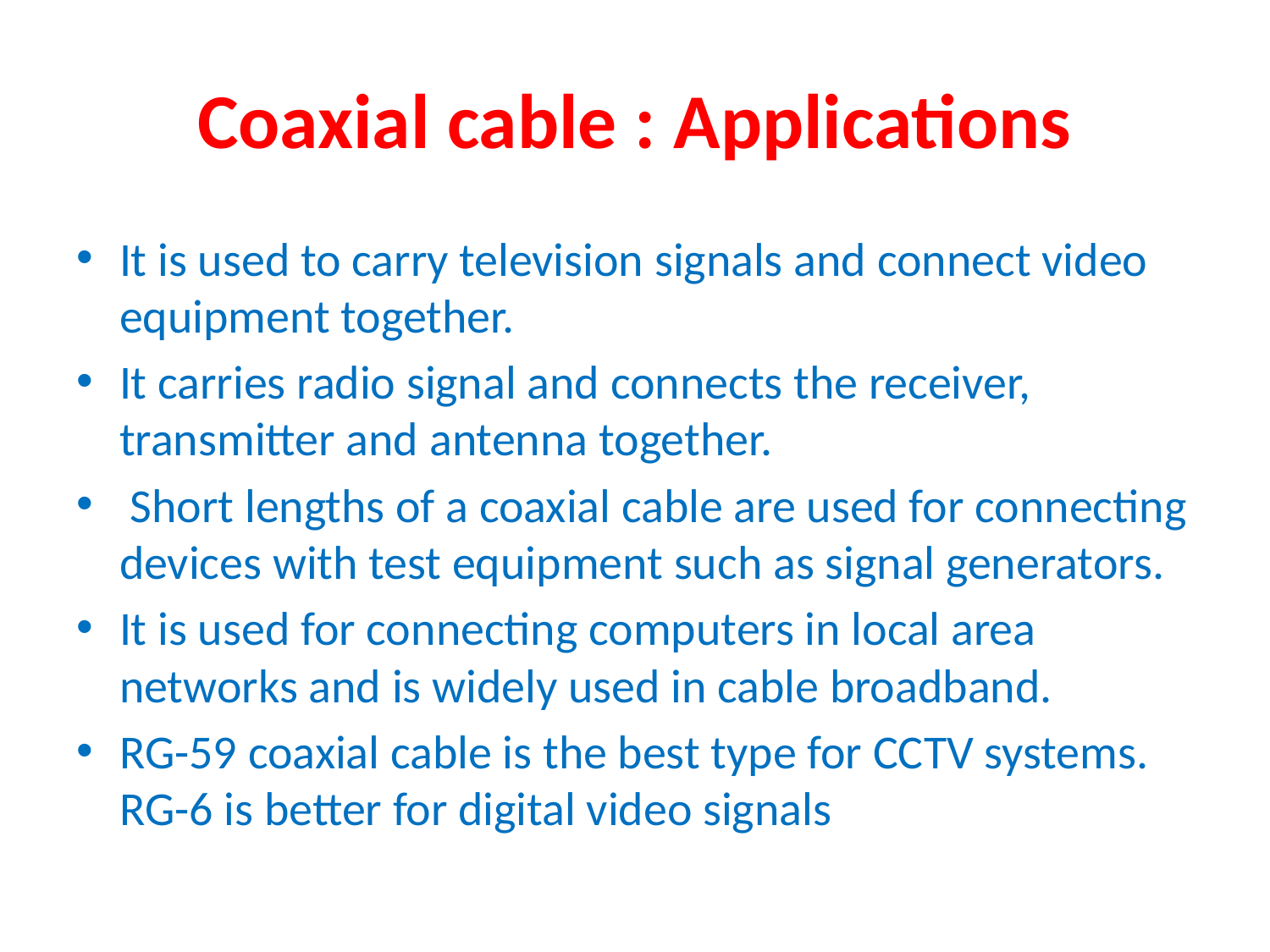

# Coaxial cable : Applications
It is used to carry television signals and connect video equipment together.
It carries radio signal and connects the receiver, transmitter and antenna together.
 Short lengths of a coaxial cable are used for connecting devices with test equipment such as signal generators.
It is used for connecting computers in local area networks and is widely used in cable broadband.
RG-59 coaxial cable is the best type for CCTV systems. RG-6 is better for digital video signals